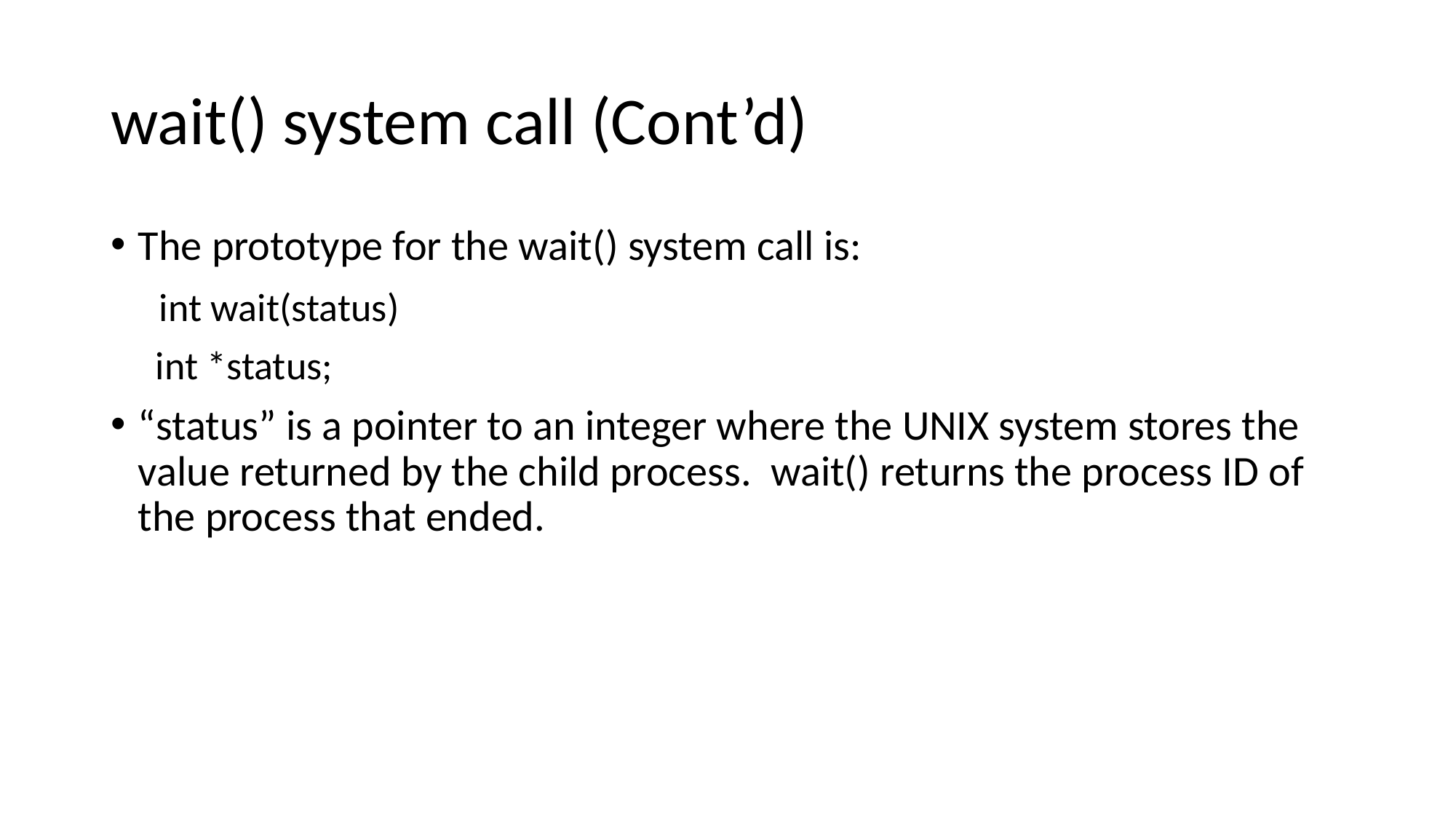

# wait() system call (Cont’d)
The prototype for the wait() system call is:
     int wait(status)
     int *status;
“status” is a pointer to an integer where the UNIX system stores the value returned by the child process.  wait() returns the process ID of the process that ended.